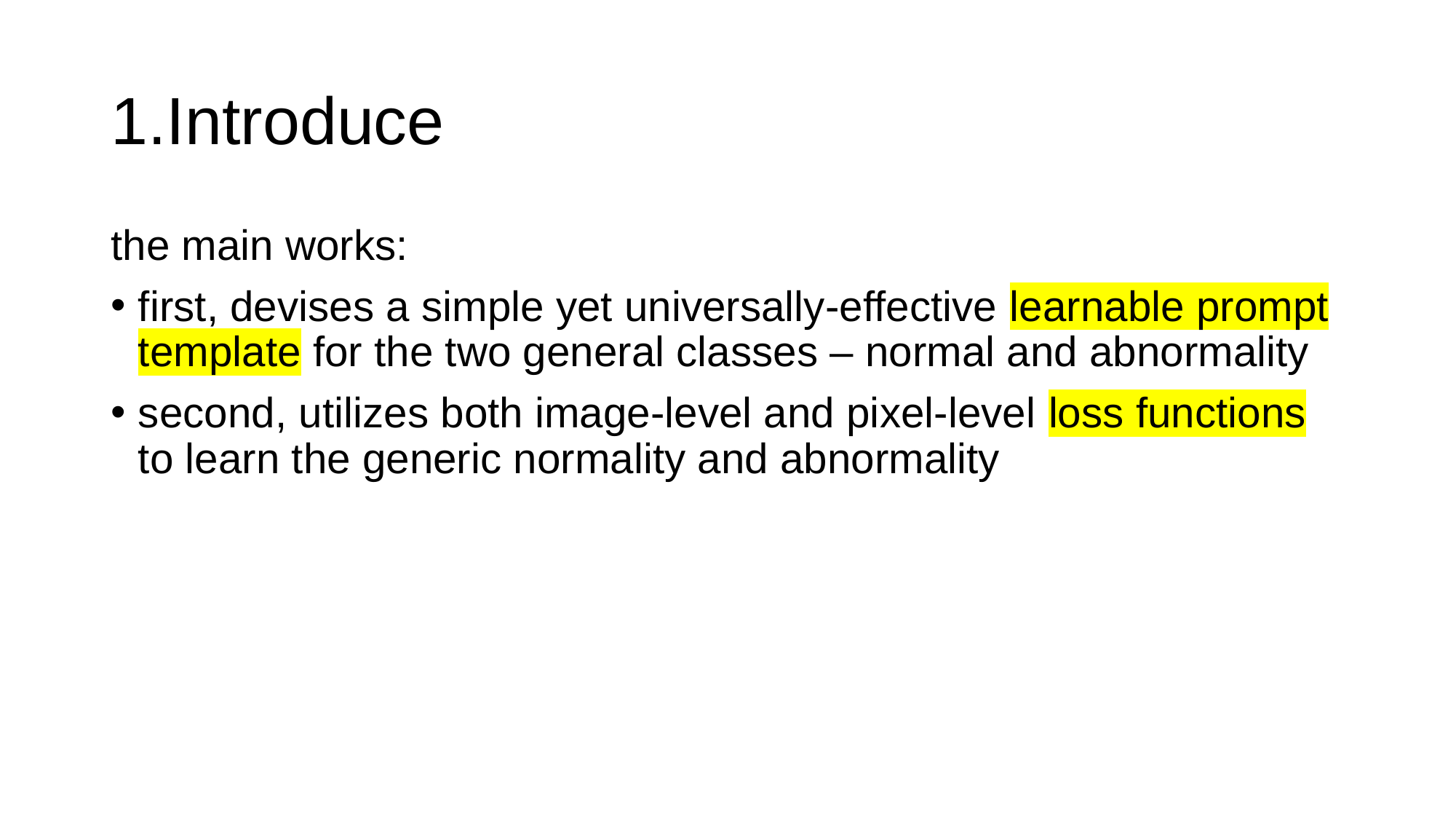

# 1.Introduce
the main works:
first, devises a simple yet universally-effective learnable prompt template for the two general classes – normal and abnormality
second, utilizes both image-level and pixel-level loss functions to learn the generic normality and abnormality